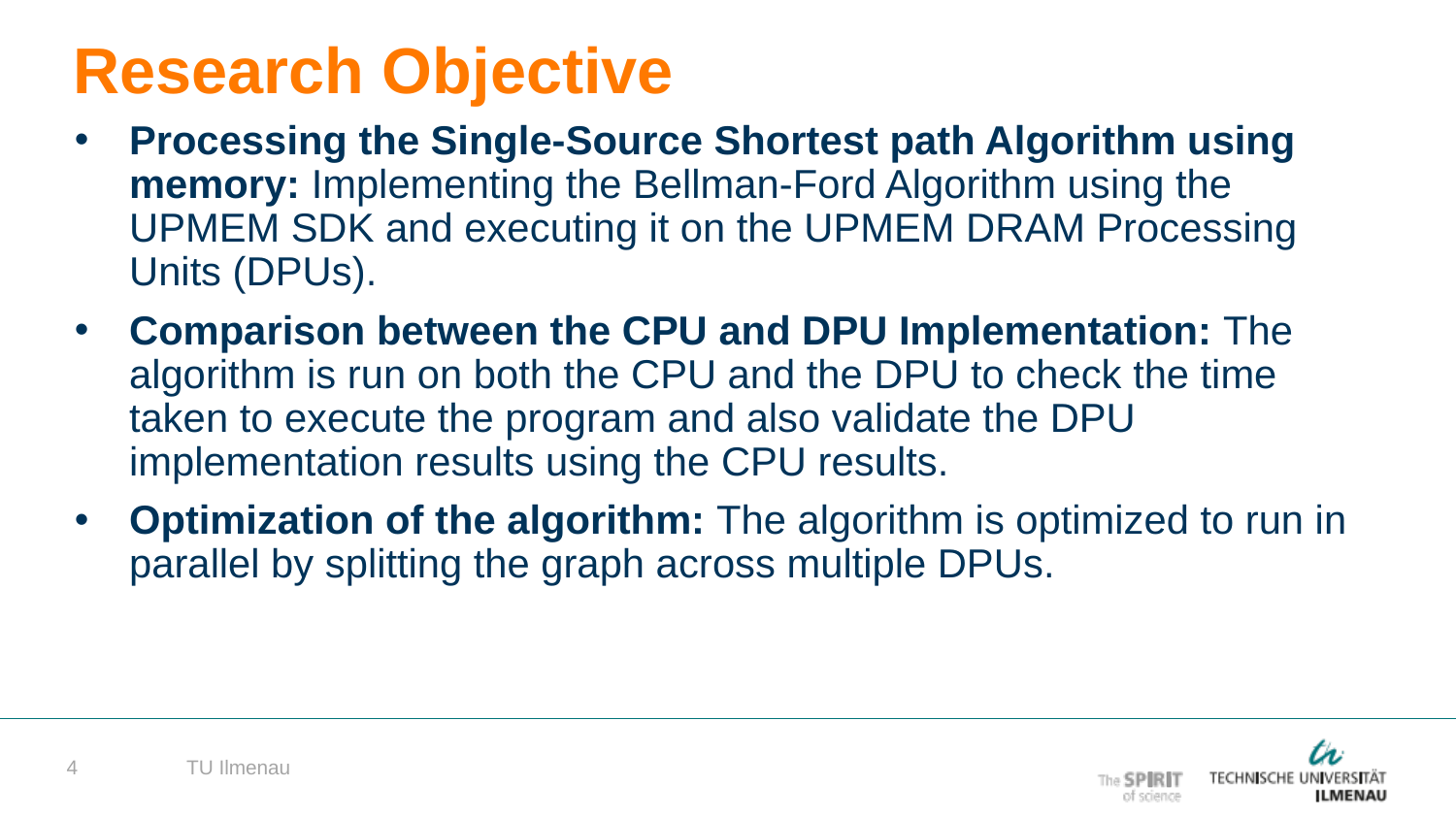

Research Objective
Processing the Single-Source Shortest path Algorithm using memory: Implementing the Bellman-Ford Algorithm using the UPMEM SDK and executing it on the UPMEM DRAM Processing Units (DPUs).
Comparison between the CPU and DPU Implementation: The algorithm is run on both the CPU and the DPU to check the time taken to execute the program and also validate the DPU implementation results using the CPU results.
Optimization of the algorithm: The algorithm is optimized to run in parallel by splitting the graph across multiple DPUs.

TU Ilmenau
4